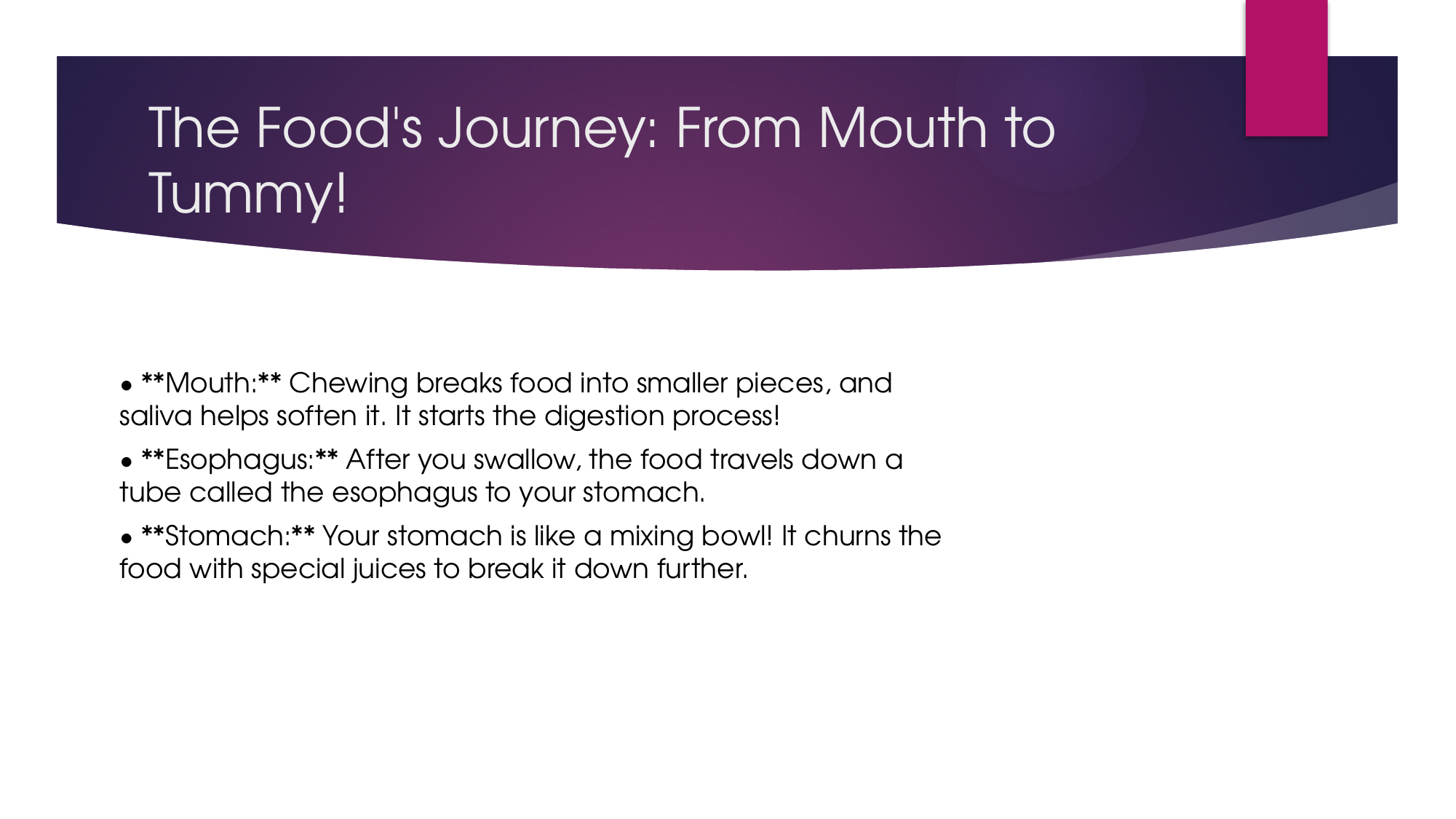

# The Food's Journey: From Mouth to Tummy!

• **Mouth:** Chewing breaks food into smaller pieces, and saliva helps soften it. It starts the digestion process!
• **Esophagus:** After you swallow, the food travels down a tube called the esophagus to your stomach.
• **Stomach:** Your stomach is like a mixing bowl! It churns the food with special juices to break it down further.